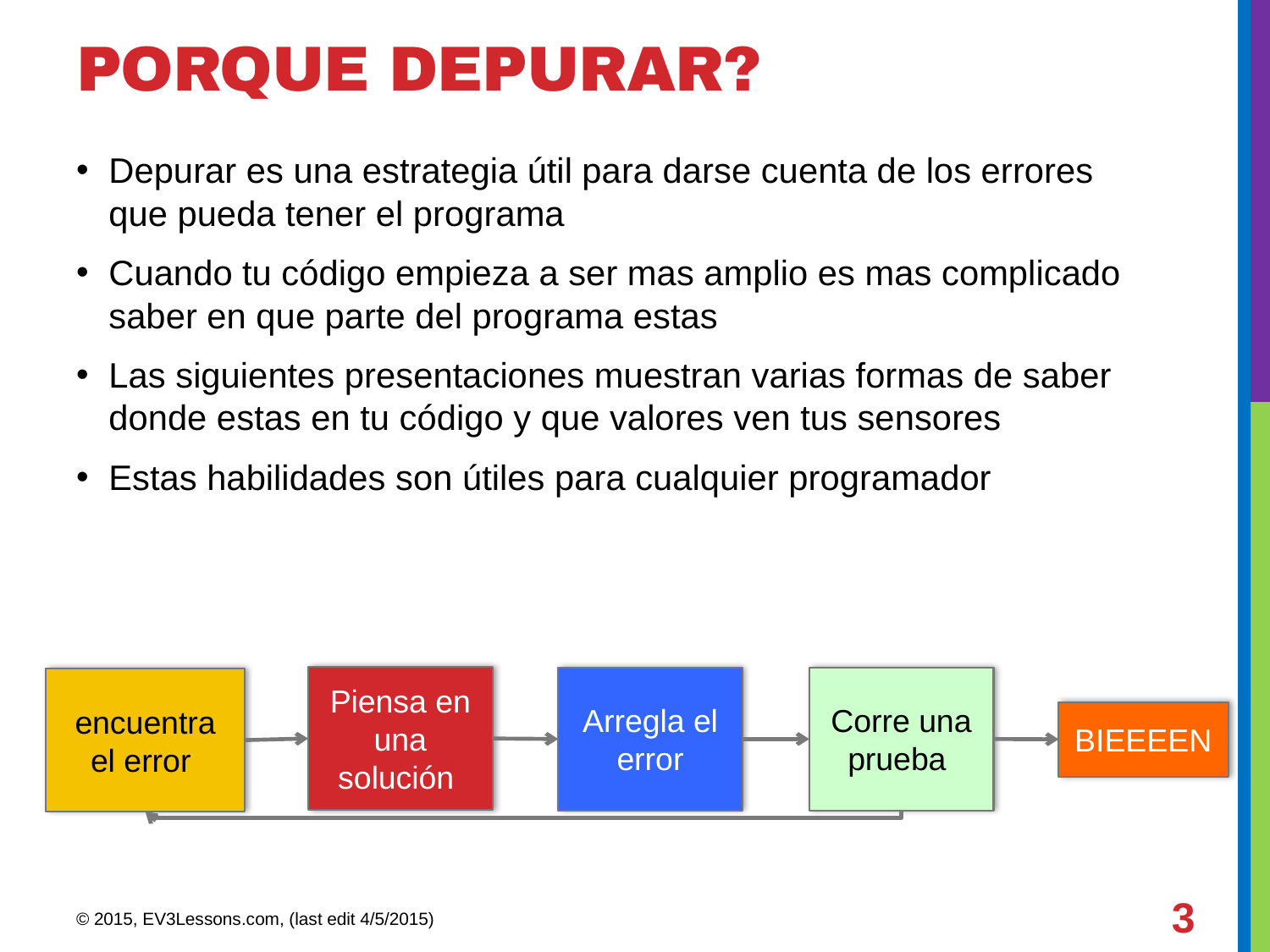

# Porque depurar?
Depurar es una estrategia útil para darse cuenta de los errores que pueda tener el programa
Cuando tu código empieza a ser mas amplio es mas complicado saber en que parte del programa estas
Las siguientes presentaciones muestran varias formas de saber donde estas en tu código y que valores ven tus sensores
Estas habilidades son útiles para cualquier programador
Piensa en una solución
Corre una prueba
Arregla el error
encuentra el error
BIEEEEN
3
© 2015, EV3Lessons.com, (last edit 4/5/2015)